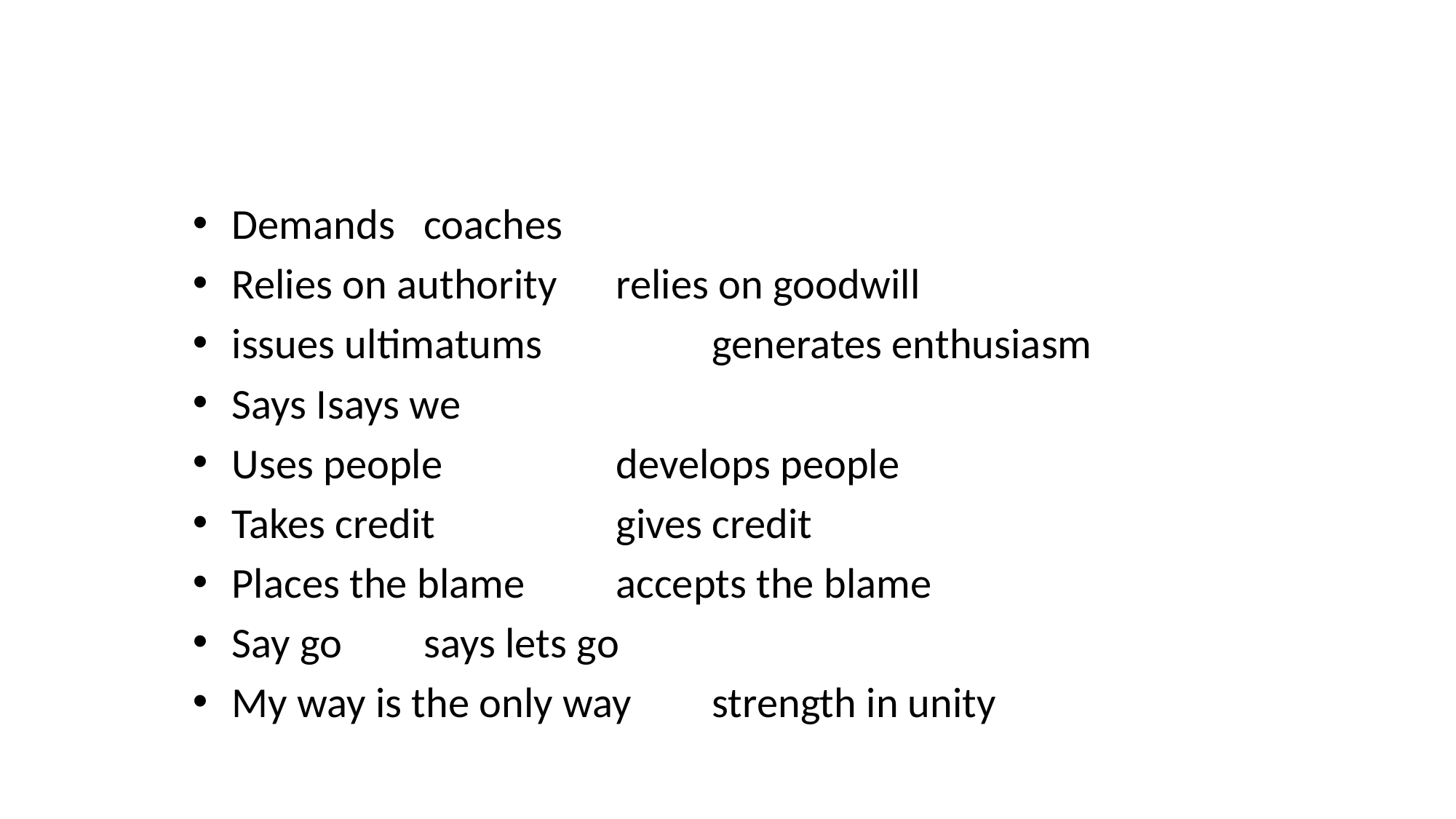

#
Demands 			coaches
Relies on authority 		relies on goodwill
issues ultimatums 	          generates enthusiasm
Says I				says we
Uses people			develops people
Takes credit			gives credit
Places the blame		accepts the blame
Say go 				says lets go
My way is the only way	strength in unity